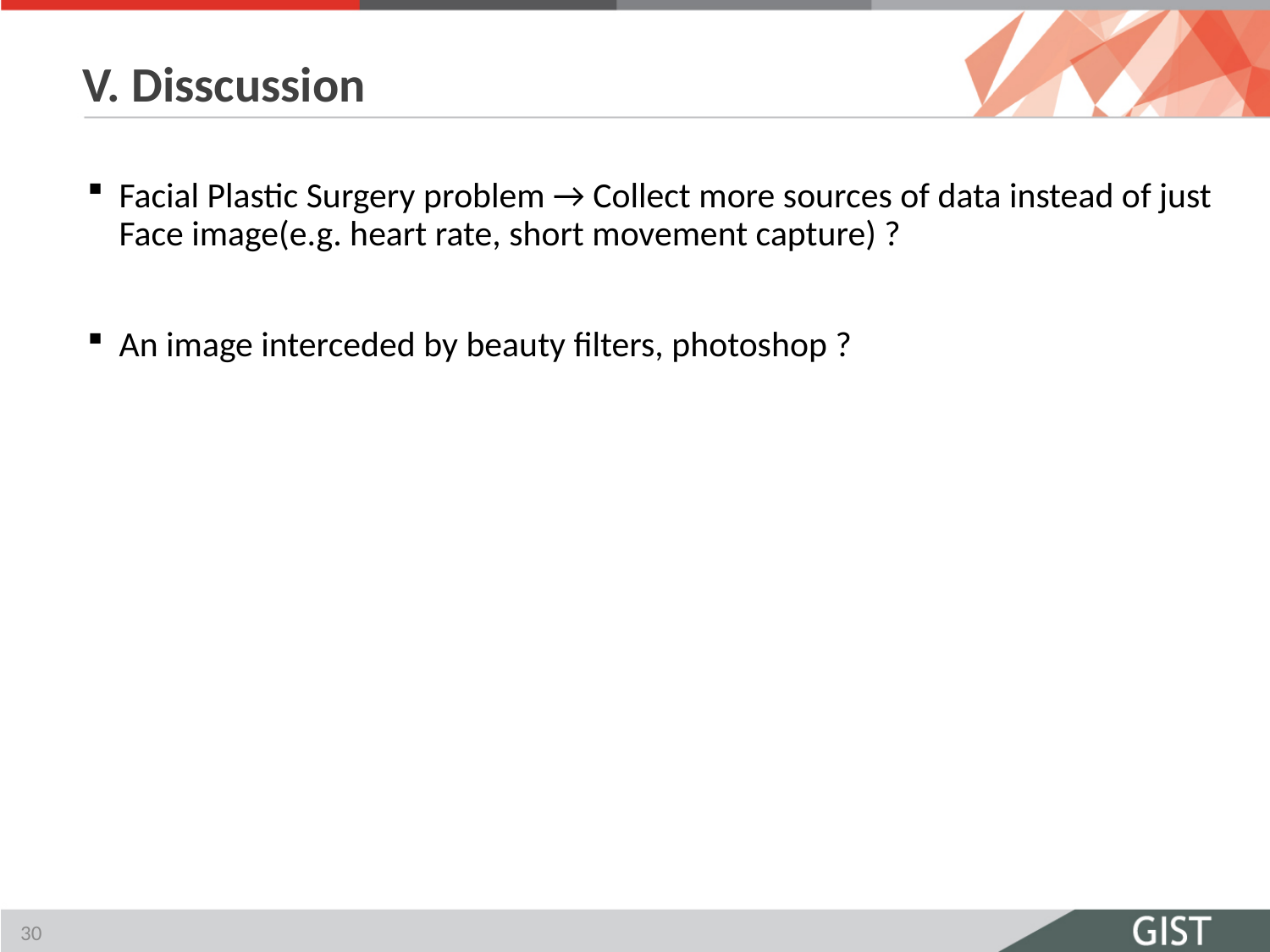

# V. Disscussion
Facial Plastic Surgery problem → Collect more sources of data instead of just Face image(e.g. heart rate, short movement capture) ?

An image interceded by beauty filters, photoshop ?
30